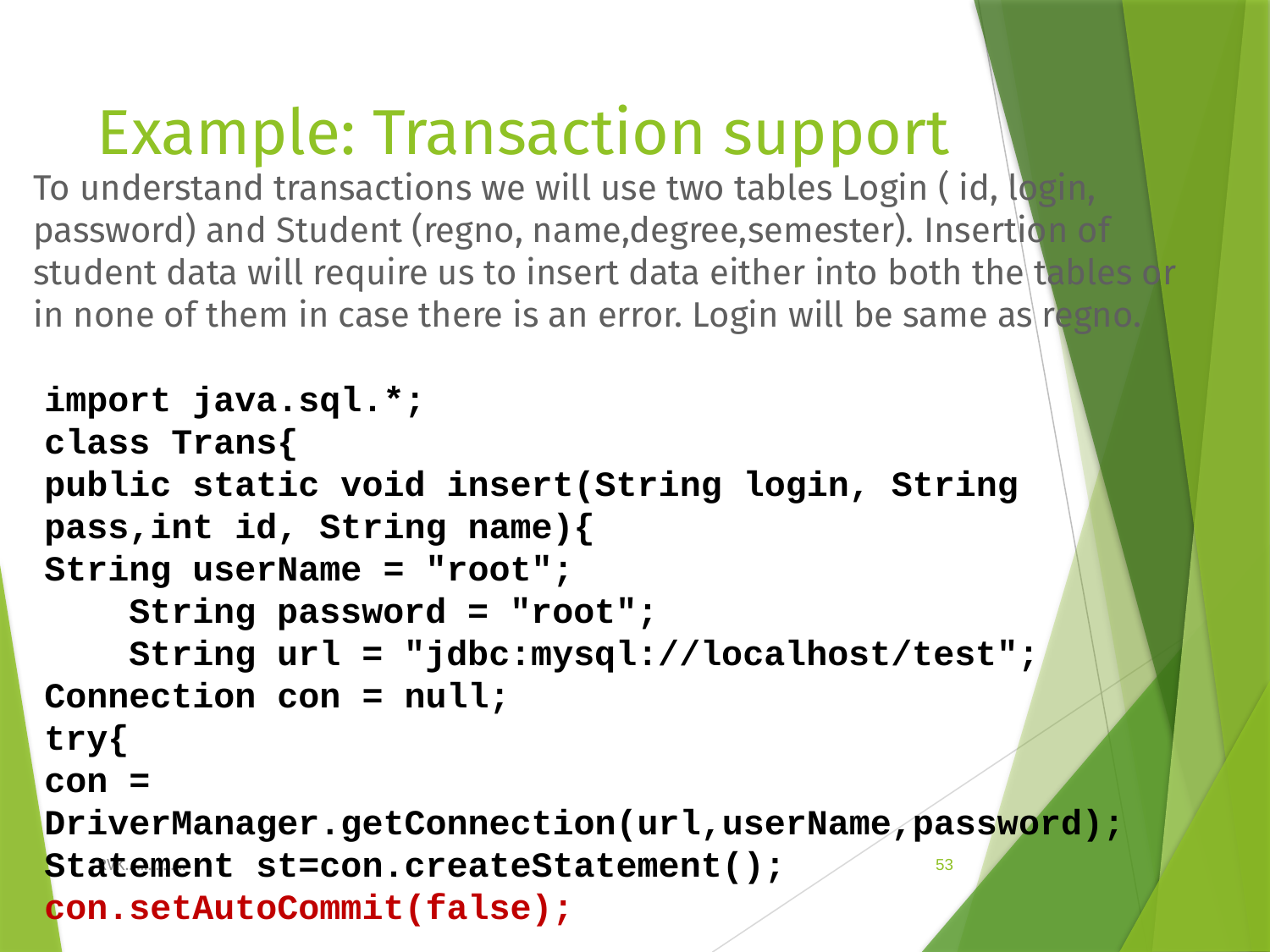

# Example: Transaction support
To understand transactions we will use two tables Login ( id, login, password) and Student (regno, name,degree,semester). Insertion of student data will require us to insert data either into both the tables or in none of them in case there is an error. Login will be same as regno.
import java.sql.*;
class Trans{
public static void insert(String login, String pass,int id, String name){
String userName = "root";
    String password = "root";
    String url = "jdbc:mysql://localhost/test";
Connection con = null;
try{
con = DriverManager.getConnection(url,userName,password);
Statement st=con.createStatement();
con.setAutoCommit(false);
RVK................
53